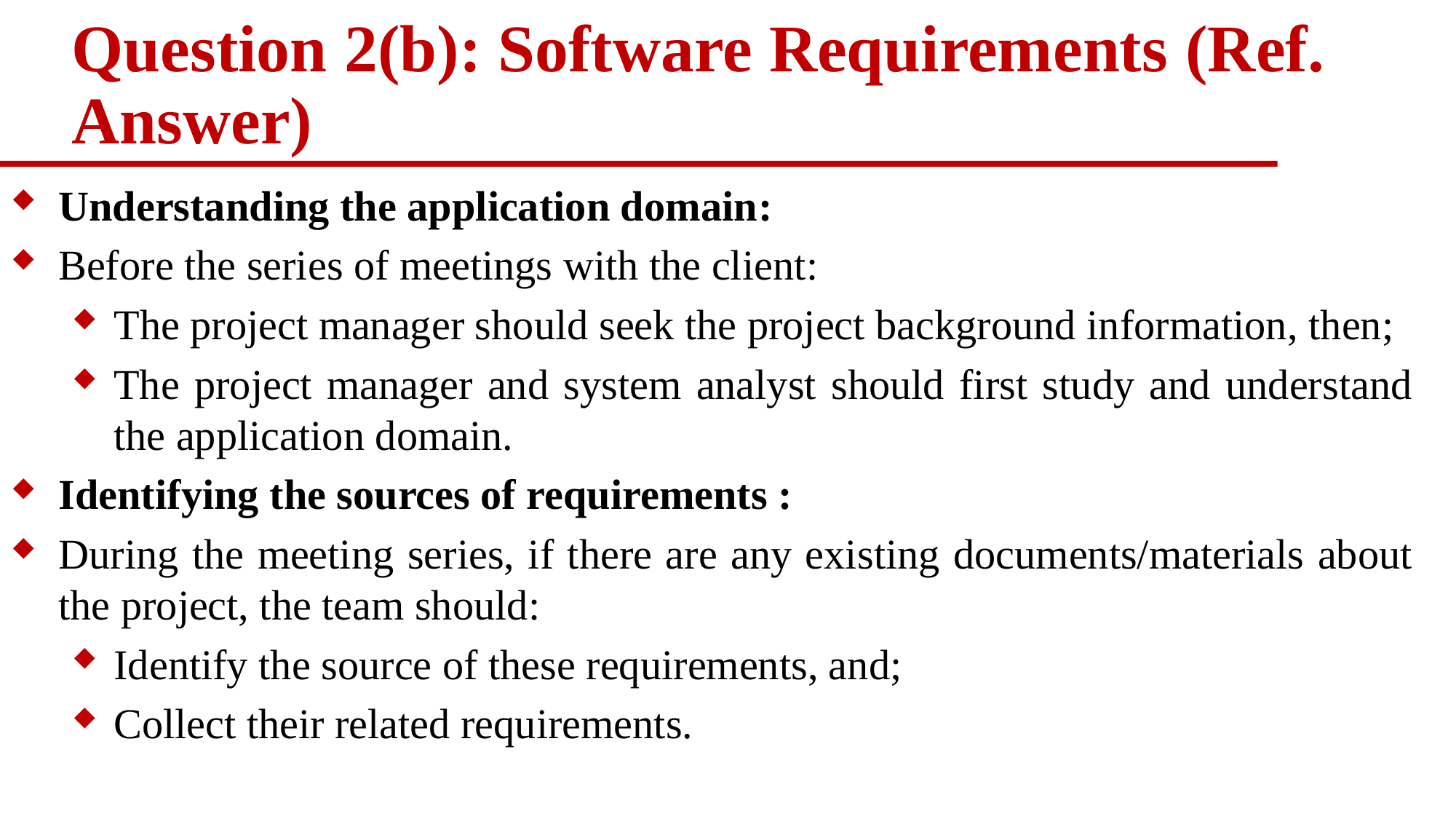

# Question 2(b): Software Requirements (Ref. Answer)
Understanding the application domain:
Before the series of meetings with the client:
The project manager should seek the project background information, then;
The project manager and system analyst should first study and understand the application domain.
Identifying the sources of requirements :
During the meeting series, if there are any existing documents/materials about the project, the team should:
Identify the source of these requirements, and;
Collect their related requirements.